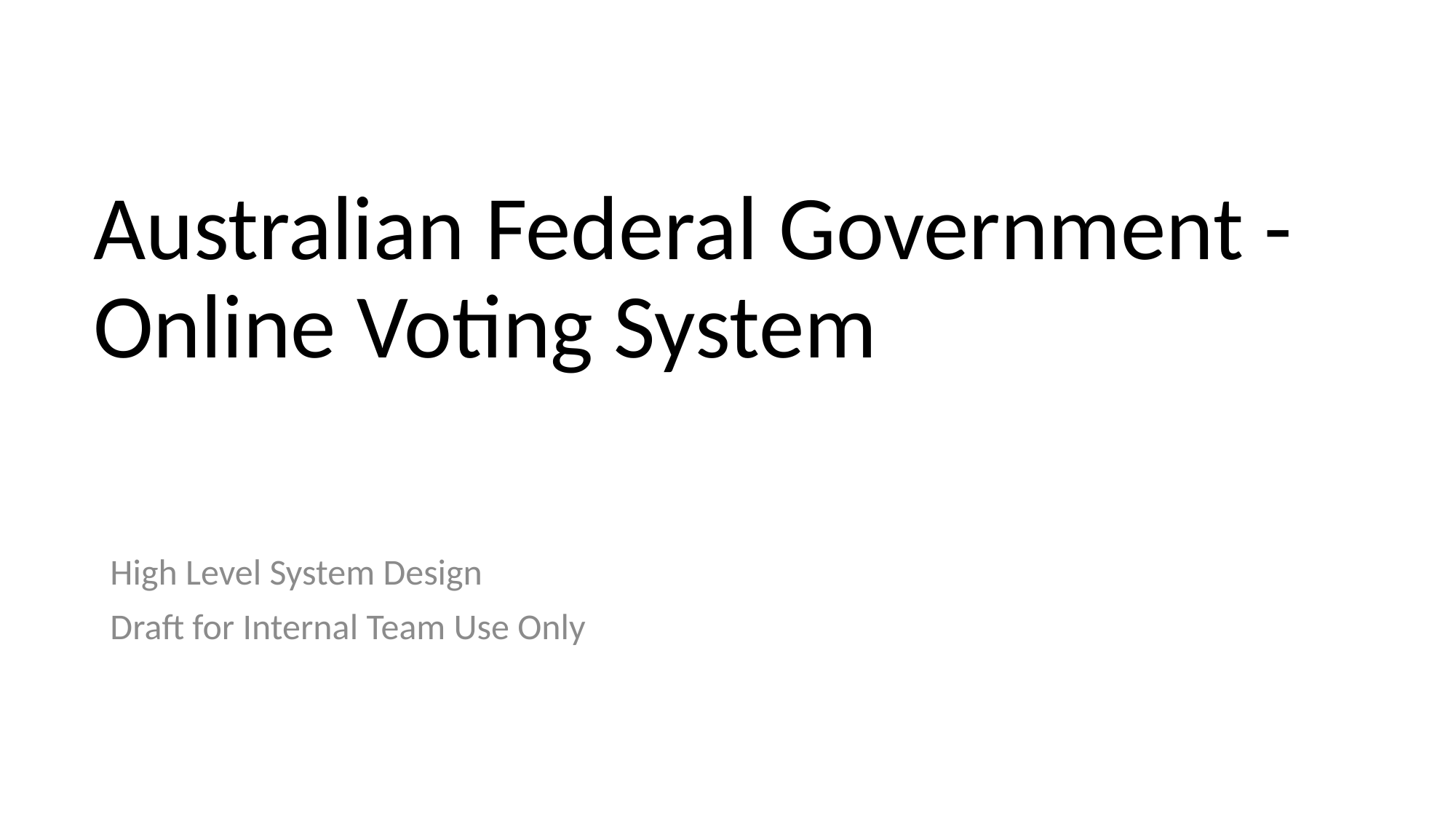

# Australian Federal Government -Online Voting System
High Level System Design
Draft for Internal Team Use Only